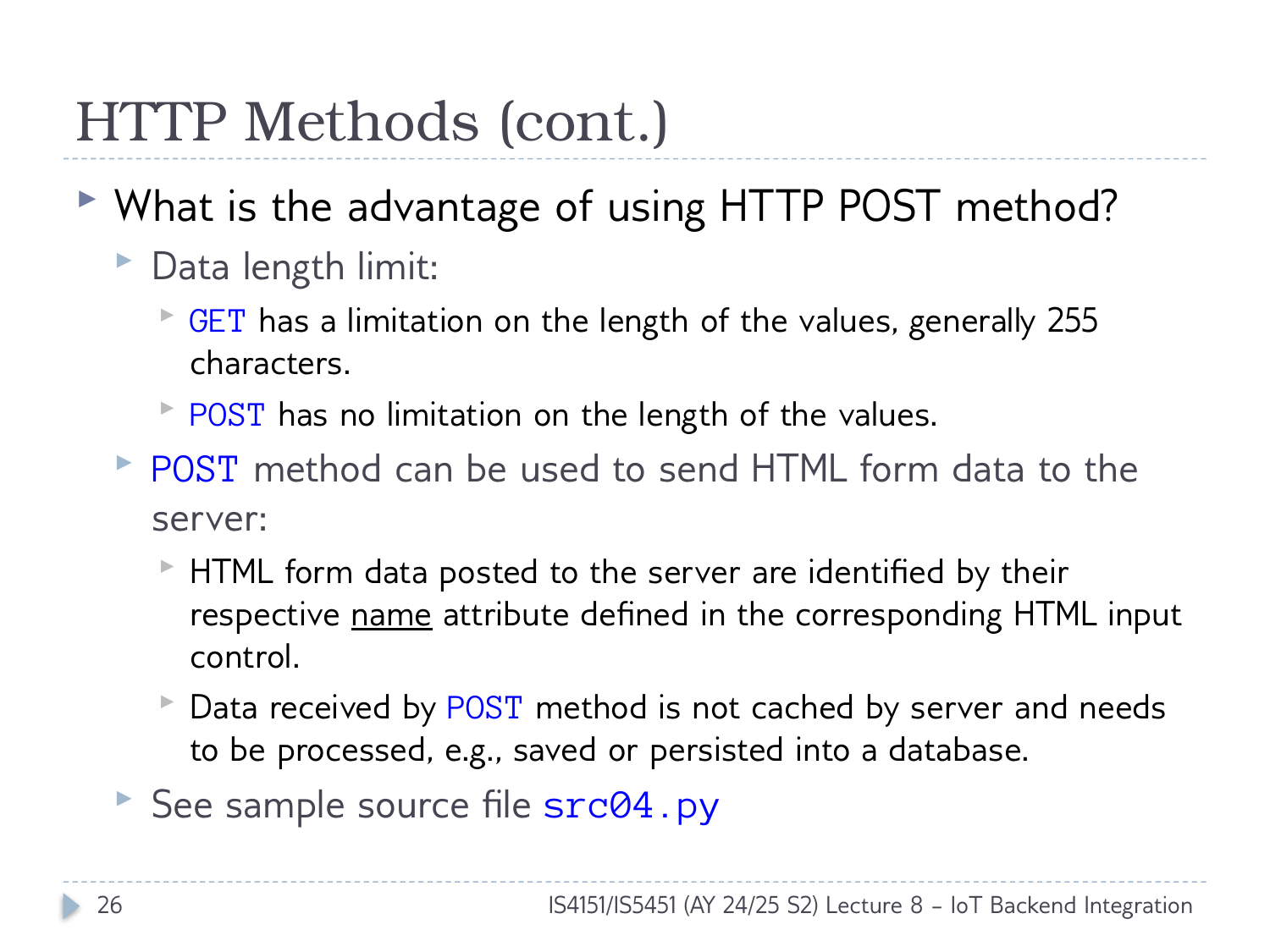

# HTTP Methods (cont.)
What is the advantage of using HTTP POST method?
Data length limit:
GET has a limitation on the length of the values, generally 255 characters.
POST has no limitation on the length of the values.
POST method can be used to send HTML form data to the server:
HTML form data posted to the server are identified by their respective name attribute defined in the corresponding HTML input control.
Data received by POST method is not cached by server and needs to be processed, e.g., saved or persisted into a database.
See sample source file src04.py
26
IS4151/IS5451 (AY 24/25 S2) Lecture 8 – IoT Backend Integration